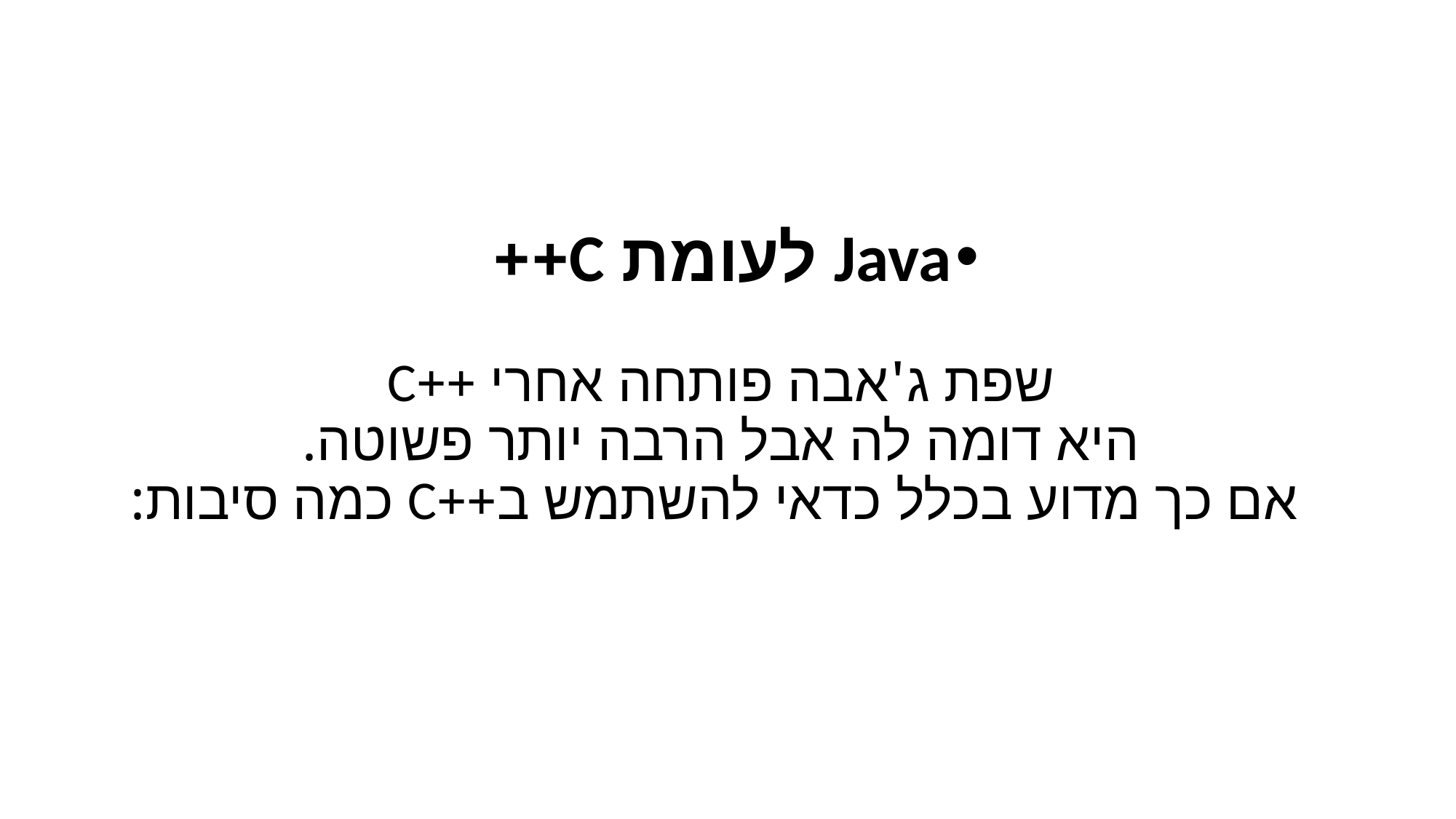

Java לעומת C++
שפת ג'אבה פותחה אחרי ++C
היא דומה לה אבל הרבה יותר פשוטה.
אם כך מדוע בכלל כדאי להשתמש ב++C כמה סיבות: